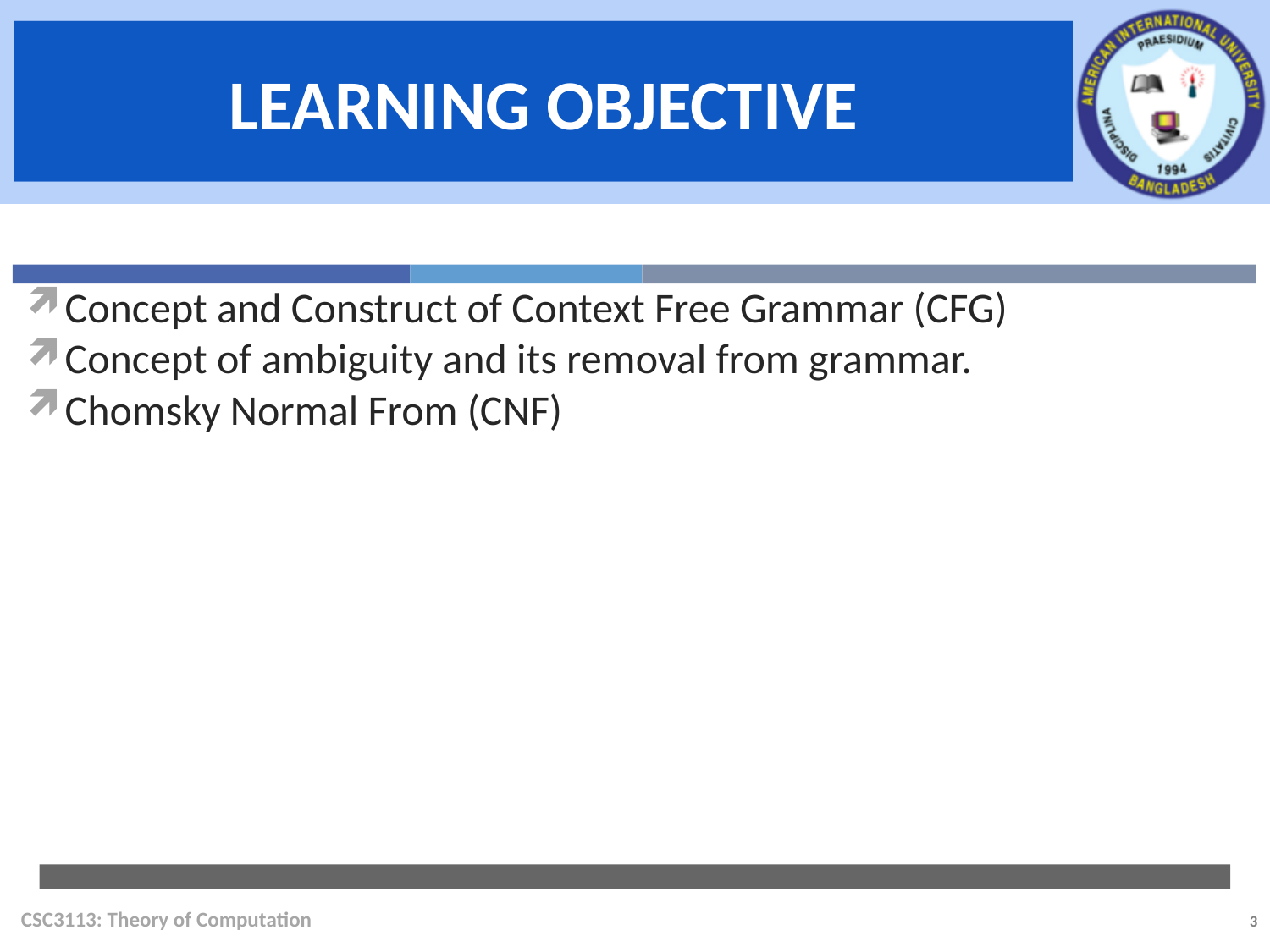

Concept and Construct of Context Free Grammar (CFG)
Concept of ambiguity and its removal from grammar.
Chomsky Normal From (CNF)
CSC3113: Theory of Computation